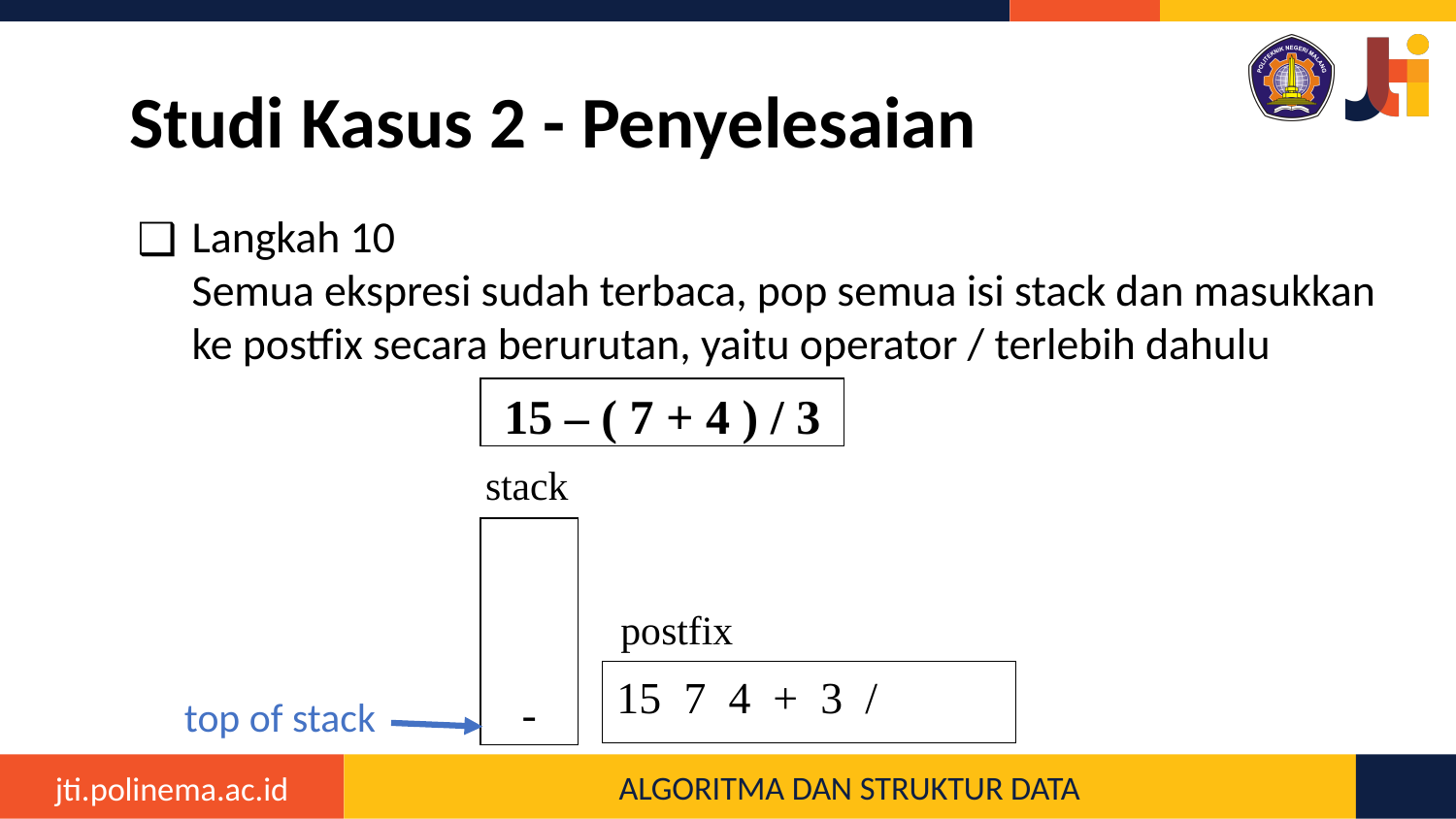

# Studi Kasus 2 - Penyelesaian
Langkah 10
Semua ekspresi sudah terbaca, pop semua isi stack dan masukkan ke postfix secara berurutan, yaitu operator / terlebih dahulu
15 – ( 7 + 4 ) / 3

stack

-
postfix
15  7  4  +  3  /
top of stack